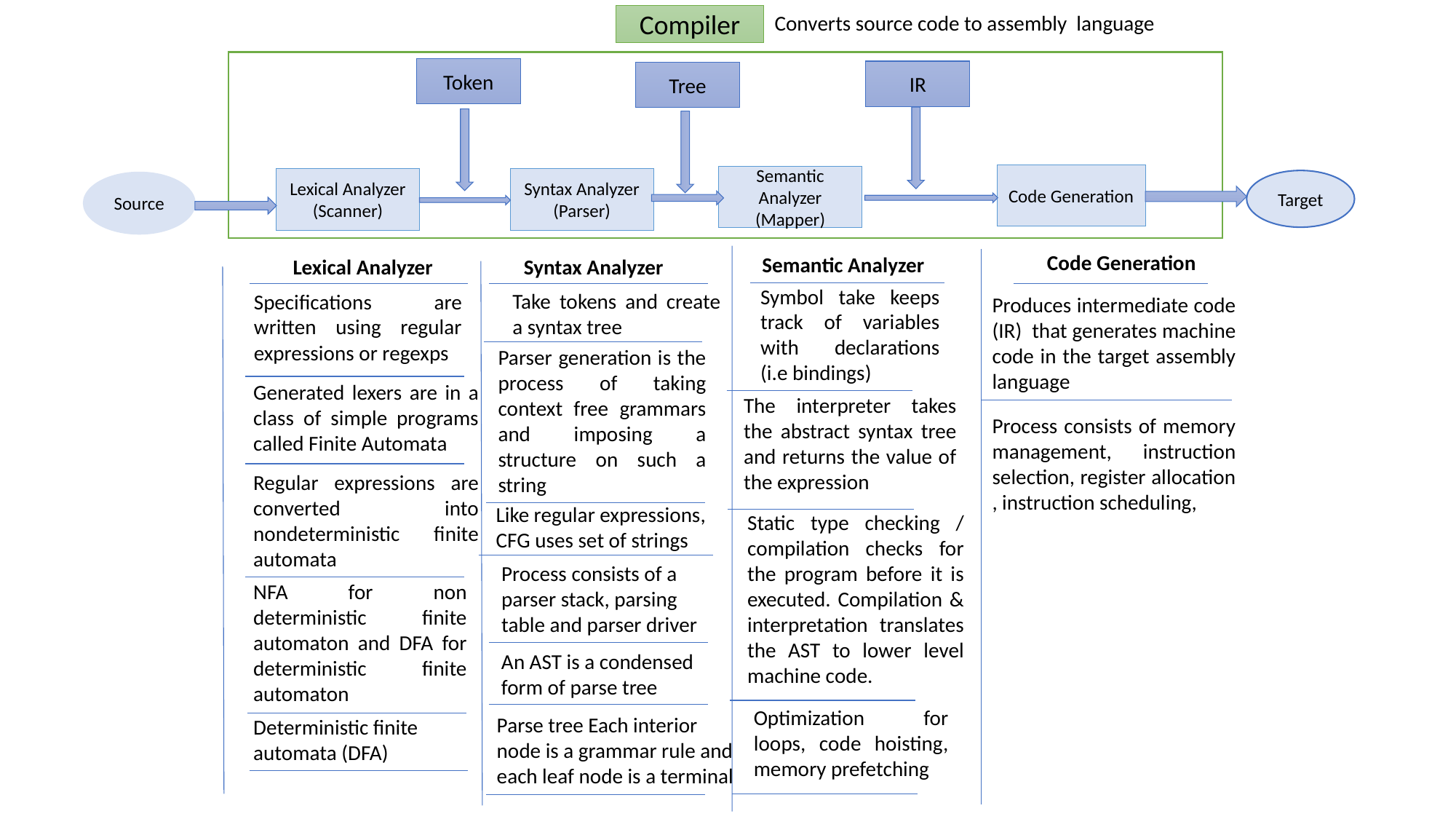

Converts source code to assembly  language
Compiler

Token
IR
Tree

Code Generation
Semantic Analyzer
(Mapper)
Lexical Analyzer
(Scanner)
Syntax Analyzer
(Parser)
Target
Source

Code Generation
Semantic Analyzer
Lexical Analyzer
Syntax Analyzer
Symbol take keeps track of variables with declarations (i.e bindings)
Take tokens and create a syntax tree
Specifications are written using regular expressions or regexps
Produces intermediate code (IR)  that generates machine code in the target assembly language
Parser generation is the process of taking context free grammars and imposing a structure on such a string
Generated lexers are in a class of simple programs called Finite Automata
The interpreter takes the abstract syntax tree and returns the value of the expression
Process consists of memory management, instruction selection, register allocation , instruction scheduling,
Regular expressions are converted into nondeterministic finite automata
Like regular expressions, CFG uses set of strings
Static type checking / compilation checks for the program before it is executed. Compilation & interpretation translates the AST to lower level machine code.
Process consists of a parser stack, parsing table and parser driver

NFA for non deterministic finite automaton and DFA for deterministic finite automaton
An AST is a condensed form of parse tree
Optimization for loops, code hoisting, memory prefetching
Parse tree Each interior node is a grammar rule and each leaf node is a terminal
Deterministic finite automata (DFA)